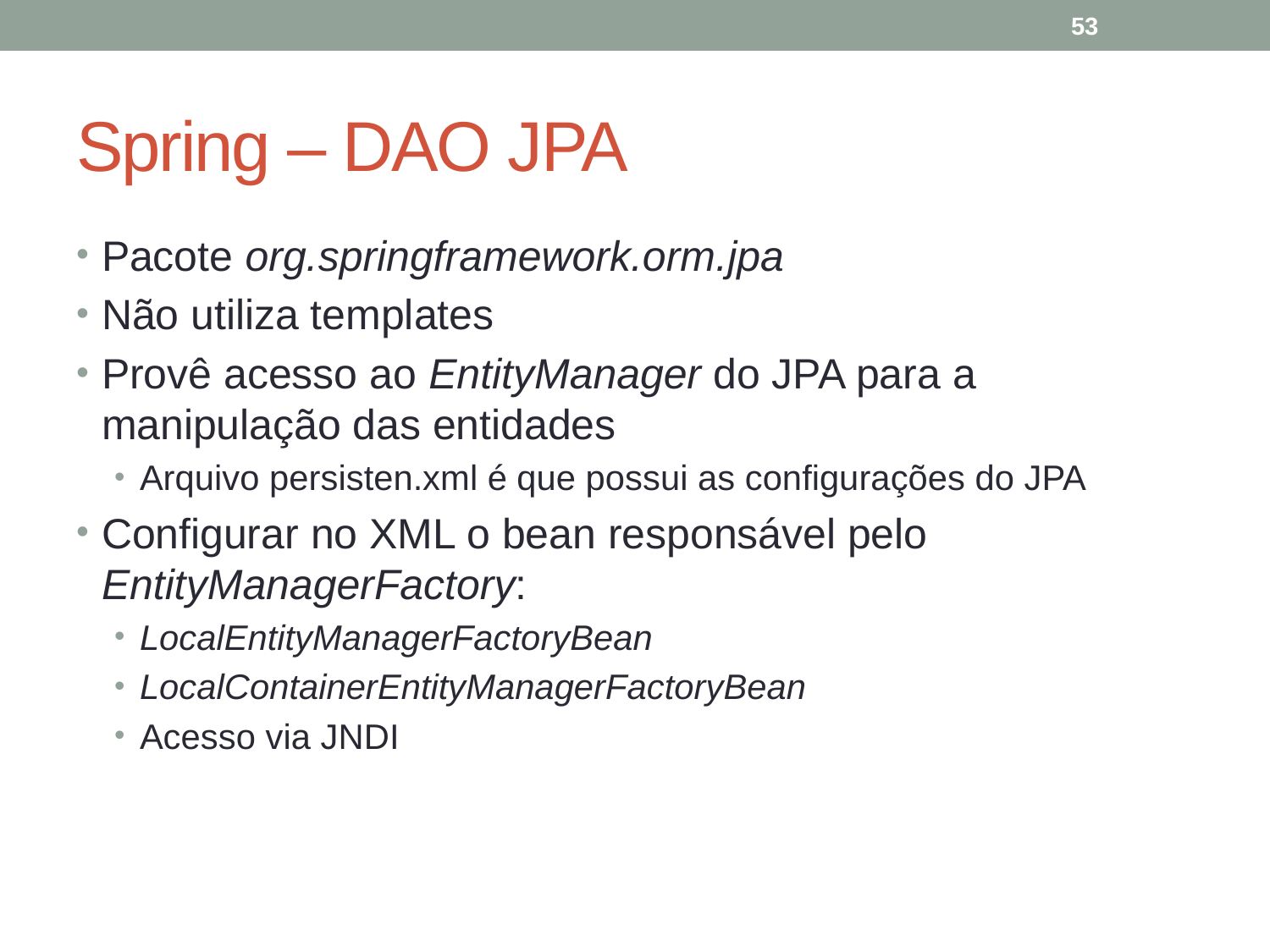

53
# Spring – DAO JPA
Pacote org.springframework.orm.jpa
Não utiliza templates
Provê acesso ao EntityManager do JPA para a manipulação das entidades
Arquivo persisten.xml é que possui as configurações do JPA
Configurar no XML o bean responsável pelo EntityManagerFactory:
LocalEntityManagerFactoryBean
LocalContainerEntityManagerFactoryBean
Acesso via JNDI